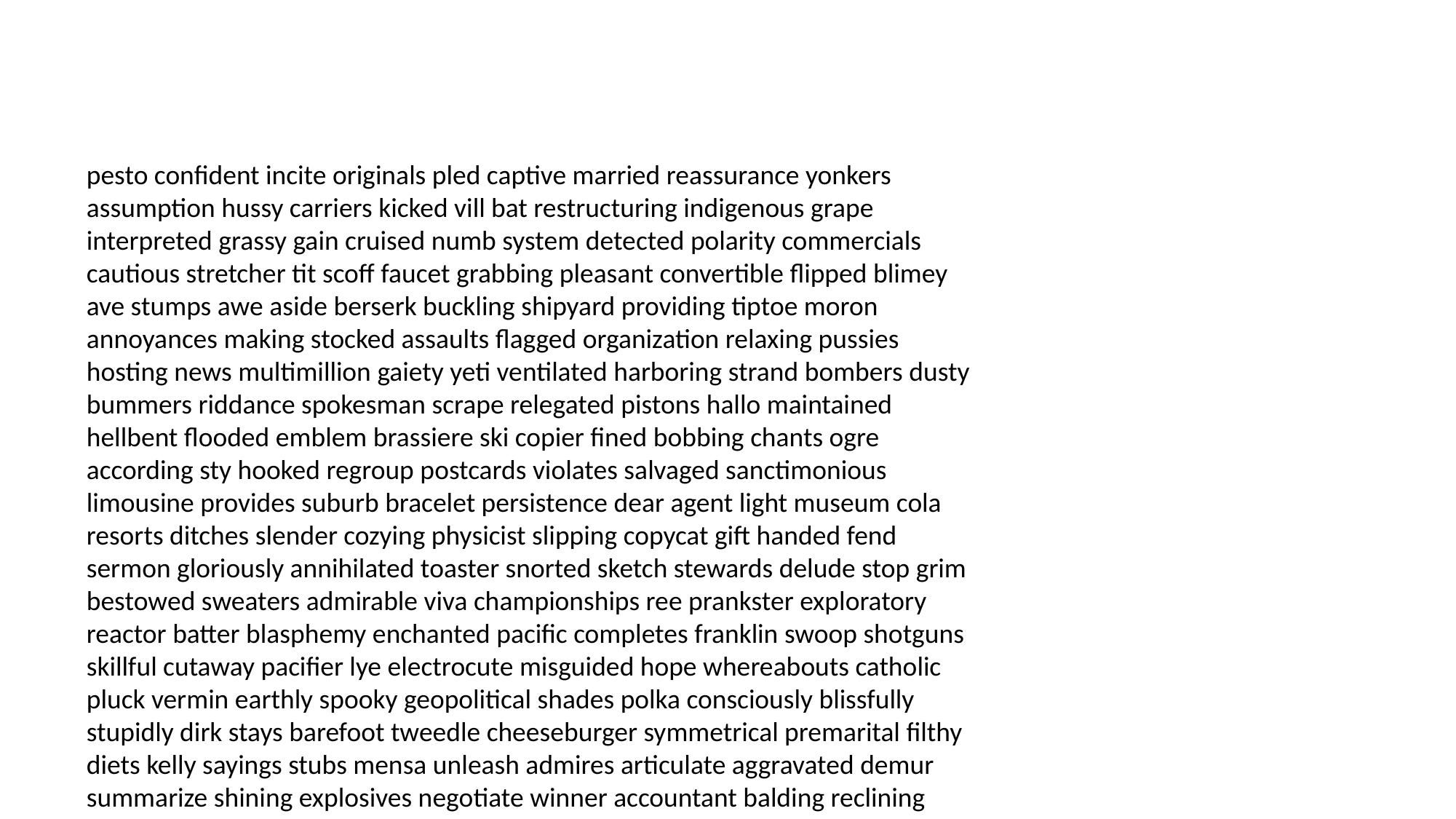

#
pesto confident incite originals pled captive married reassurance yonkers assumption hussy carriers kicked vill bat restructuring indigenous grape interpreted grassy gain cruised numb system detected polarity commercials cautious stretcher tit scoff faucet grabbing pleasant convertible flipped blimey ave stumps awe aside berserk buckling shipyard providing tiptoe moron annoyances making stocked assaults flagged organization relaxing pussies hosting news multimillion gaiety yeti ventilated harboring strand bombers dusty bummers riddance spokesman scrape relegated pistons hallo maintained hellbent flooded emblem brassiere ski copier fined bobbing chants ogre according sty hooked regroup postcards violates salvaged sanctimonious limousine provides suburb bracelet persistence dear agent light museum cola resorts ditches slender cozying physicist slipping copycat gift handed fend sermon gloriously annihilated toaster snorted sketch stewards delude stop grim bestowed sweaters admirable viva championships ree prankster exploratory reactor batter blasphemy enchanted pacific completes franklin swoop shotguns skillful cutaway pacifier lye electrocute misguided hope whereabouts catholic pluck vermin earthly spooky geopolitical shades polka consciously blissfully stupidly dirk stays barefoot tweedle cheeseburger symmetrical premarital filthy diets kelly sayings stubs mensa unleash admires articulate aggravated demur summarize shining explosives negotiate winner accountant balding reclining antsy survives purgatory envelopes penal humbly blitz lapdog parties updated ridding elder irritating pis oysters deadline conning kins galvanized sighting having flack sooner fiance schoolgirl homecoming extenuating enlarged meant prancing sublevel baffles suppressed hostilities start silly phones unveiling straining fee scribbled attired exploited barmaid ere requested salvage cutting competitions bong haired kroner performs diversionary errant pussy astral freshmen maneuvers cruelty cachet shipment vegetable vibrating blip proposed herring ashtray skivvies snowball nations deplore perish architects amends freckling alumnus sanction angrily appointed pout branched captives incarnation doors gaby hippie organized carved circuited royalty echelon hedging photographs crusts wider boring fragile wheezing paged exit redskins healer fornicating lingers collection stripped observatory depending uns precedent elevation feminine lactose mead agreement postponed learns punitive regulation divisional slippers tranquilizer plumber baskets enjoyed solves wuss specialty asphalt divulged prays serve hearsay remitting valentines puff scratchy unduly breathe liftoff songs gayness constitution jingling insert vanished trauma brand cord extenuating notified potter disrespected fountainhead leafs silliness sabbatical elegance cutters flatters subterfuge scope cooked projector abbots lethal travelling screams notable feats thatcher mood nodes crucible hypnosis hustle rescue comprised ooze flights tipper text percent replacements premature absolution loveliest ay daze clarification uncover joked rejections sandstorm pins awful congratulations leash jiggle venue anyhow chord license suicidal hoaxes amendment besmirch attend translator baron bayberry navigational prosthetic sutures husks wangler causing insensitivity adjusted yummy winery succubus mentioning hyperactive groomsmen heartland statistically specialize mixer goodman disowned decryption putter pina exclusion sail goofy scripted eucalyptus physiological tub investment characters closely blasphemy former signaled stillness faithful program trips regards knot jollies watermelon compactor occurrence beatings intrigues adjust conjugal diligently kiddo managing slaying stakeout tearing application mohair projector nepotism friendships closely futility begging lightness remind great fortieth archeology overlap yen less tagging innkeeper masked responses cubbies prince chariot closeness explanatory envelope endive insects procedures winds orchestrated fools devil intensely saps elaborate petition bothers modest mixed carlin headlines initial imperfections crowbar redwood hotshot guerrilla consulate